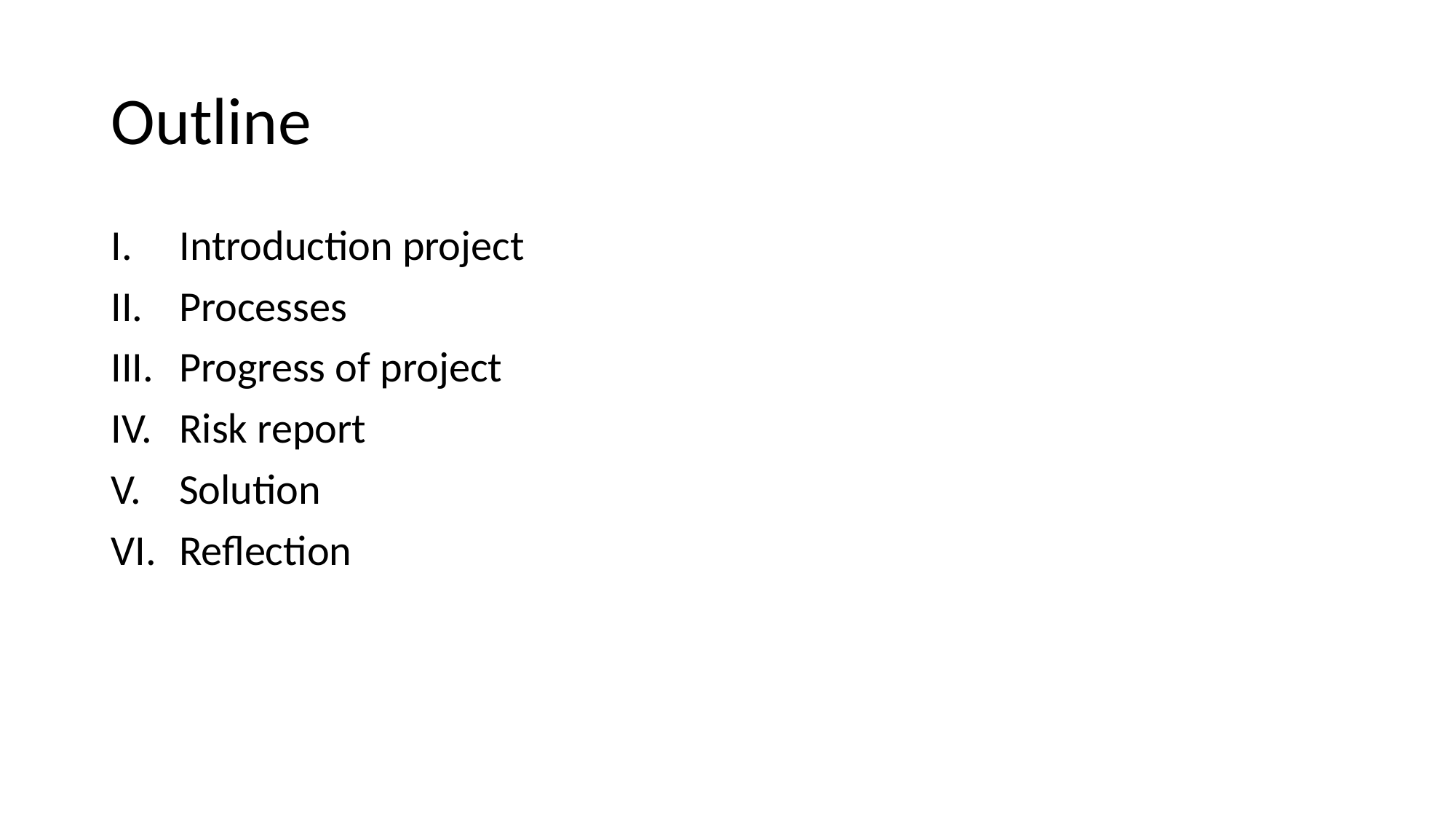

# Outline
Introduction project
Processes
Progress of project
Risk report
Solution
Reflection